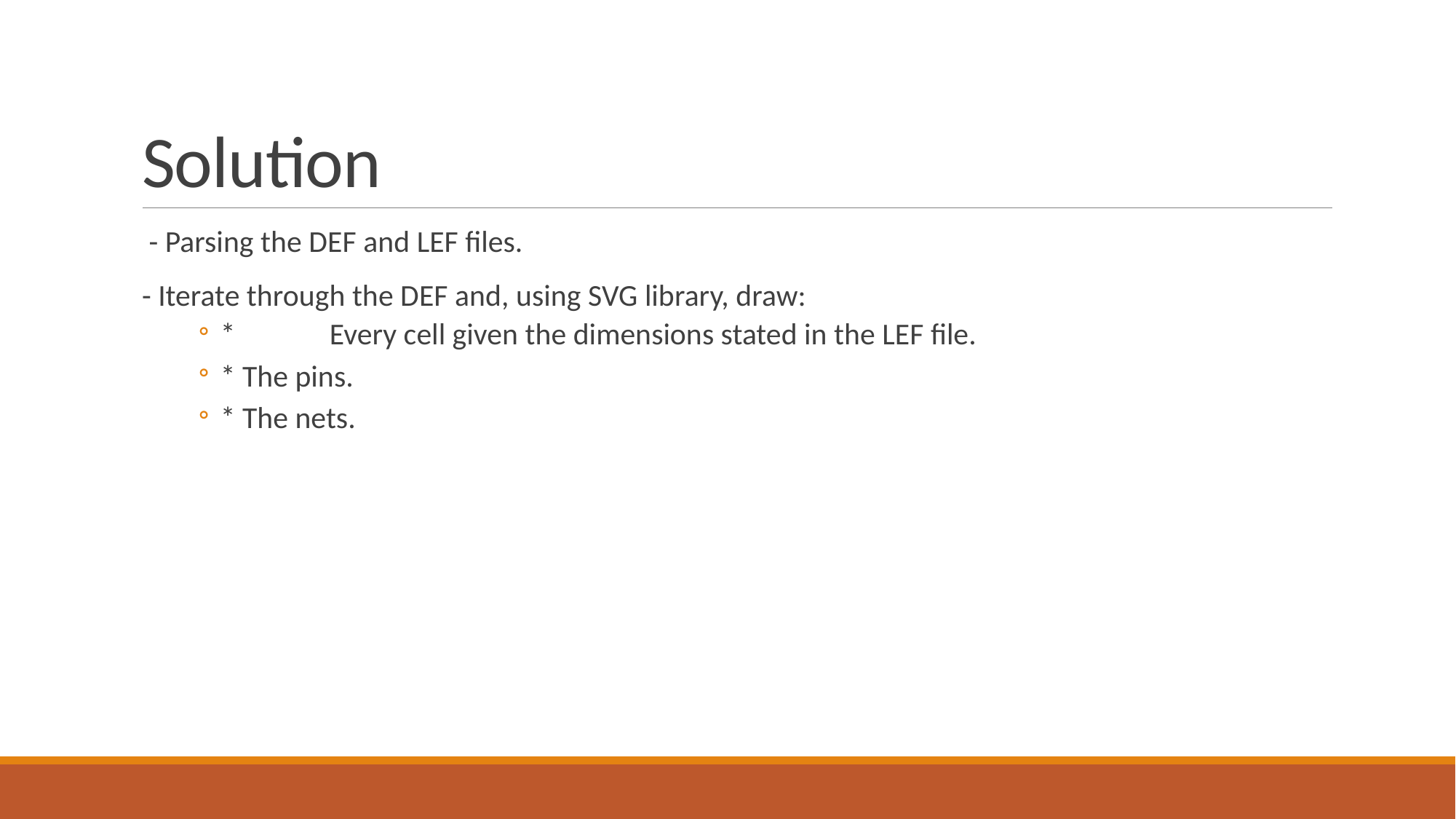

# Solution
 - Parsing the DEF and LEF files.
- Iterate through the DEF and, using SVG library, draw:
*	Every cell given the dimensions stated in the LEF file.
* The pins.
* The nets.